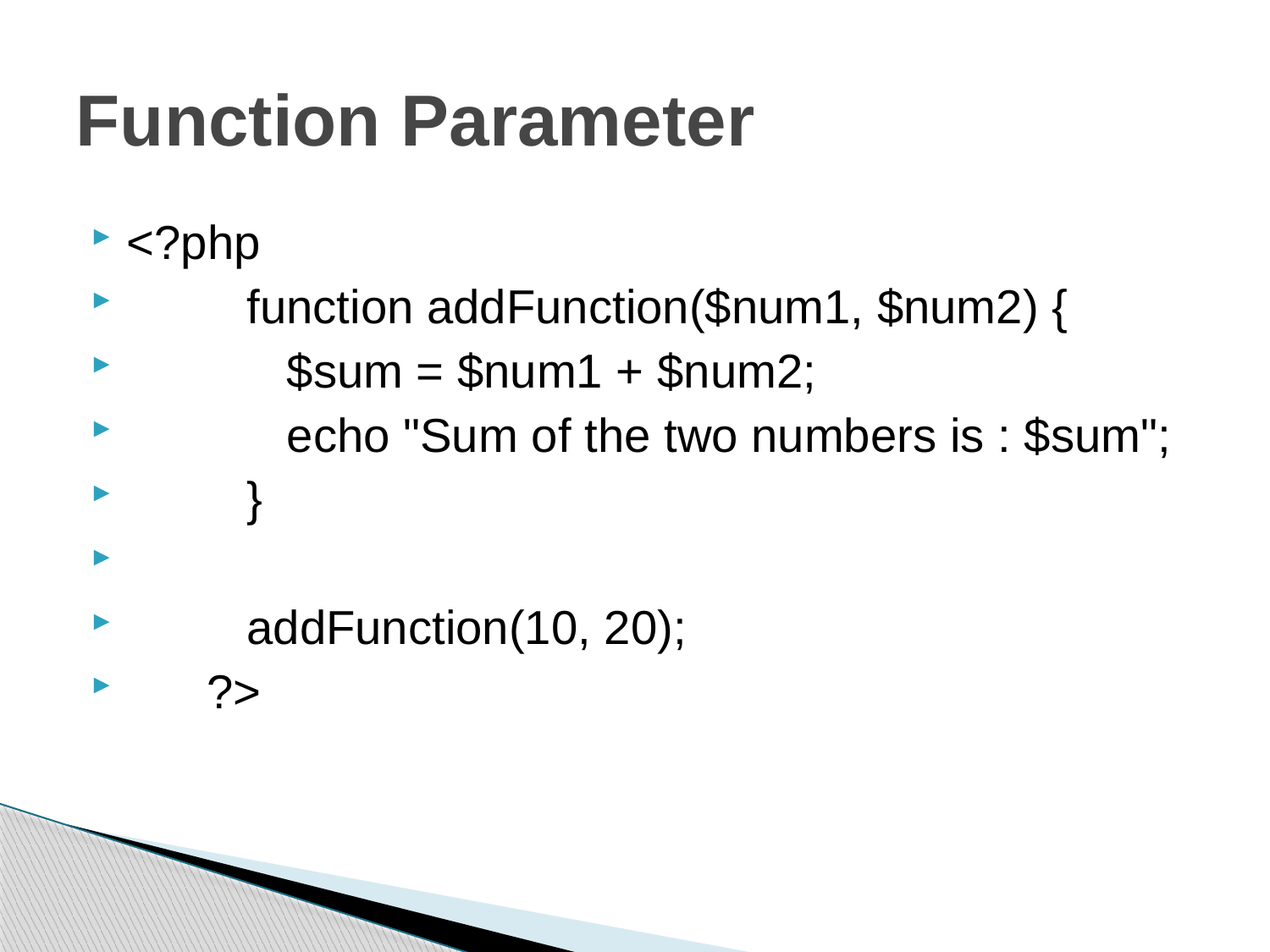

# Function Parameter
<?php
         function addFunction($num1, $num2) {
            $sum = $num1 + $num2;
            echo "Sum of the two numbers is : $sum";
         }

         addFunction(10, 20);
      ?>